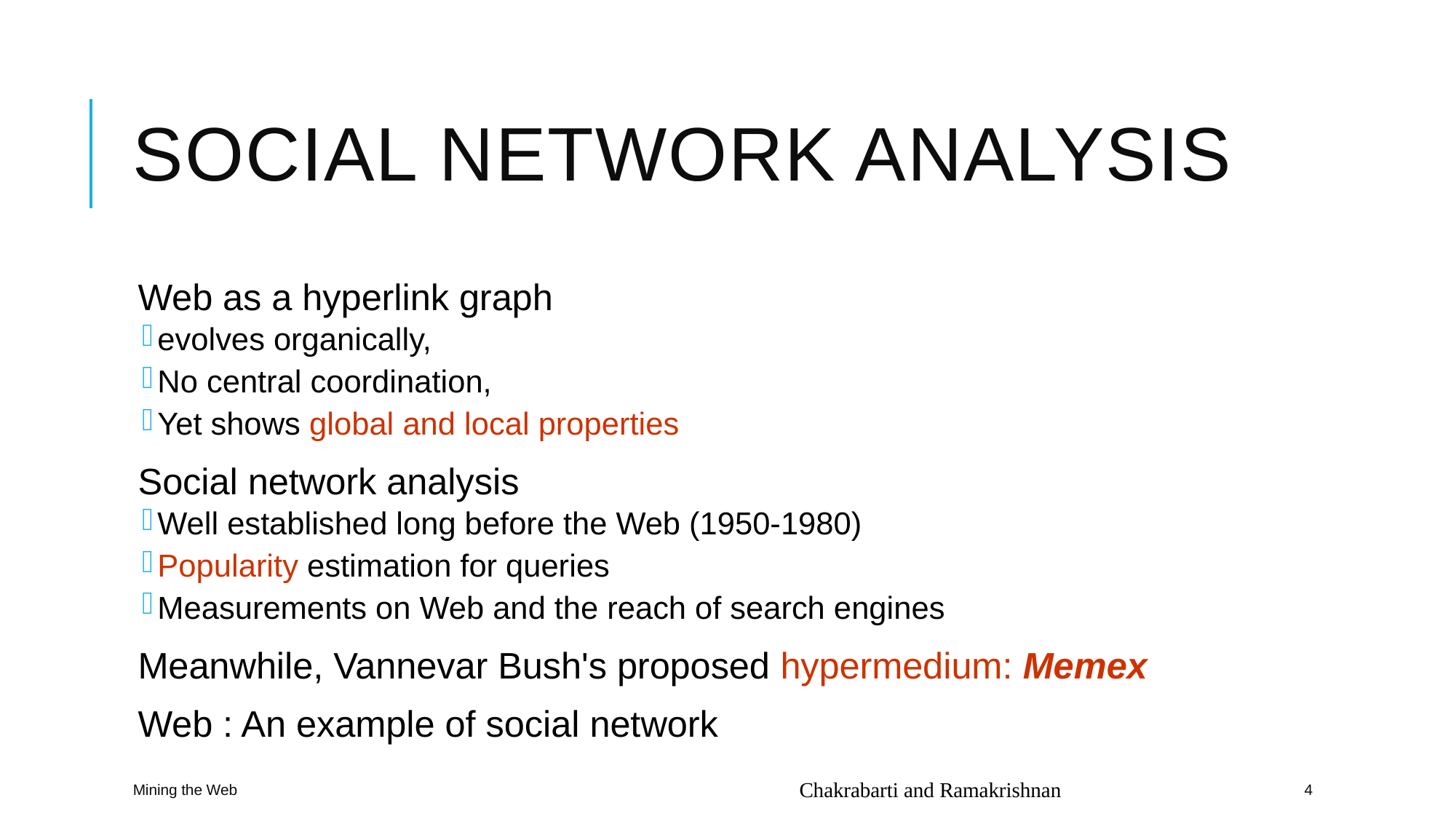

# Social Network analysis
Web as a hyperlink graph
evolves organically,
No central coordination,
Yet shows global and local properties
Social network analysis
Well established long before the Web (1950-1980)
Popularity estimation for queries
Measurements on Web and the reach of search engines
Meanwhile, Vannevar Bush's proposed hypermedium: Memex
Web : An example of social network
Mining the Web
Chakrabarti and Ramakrishnan
4